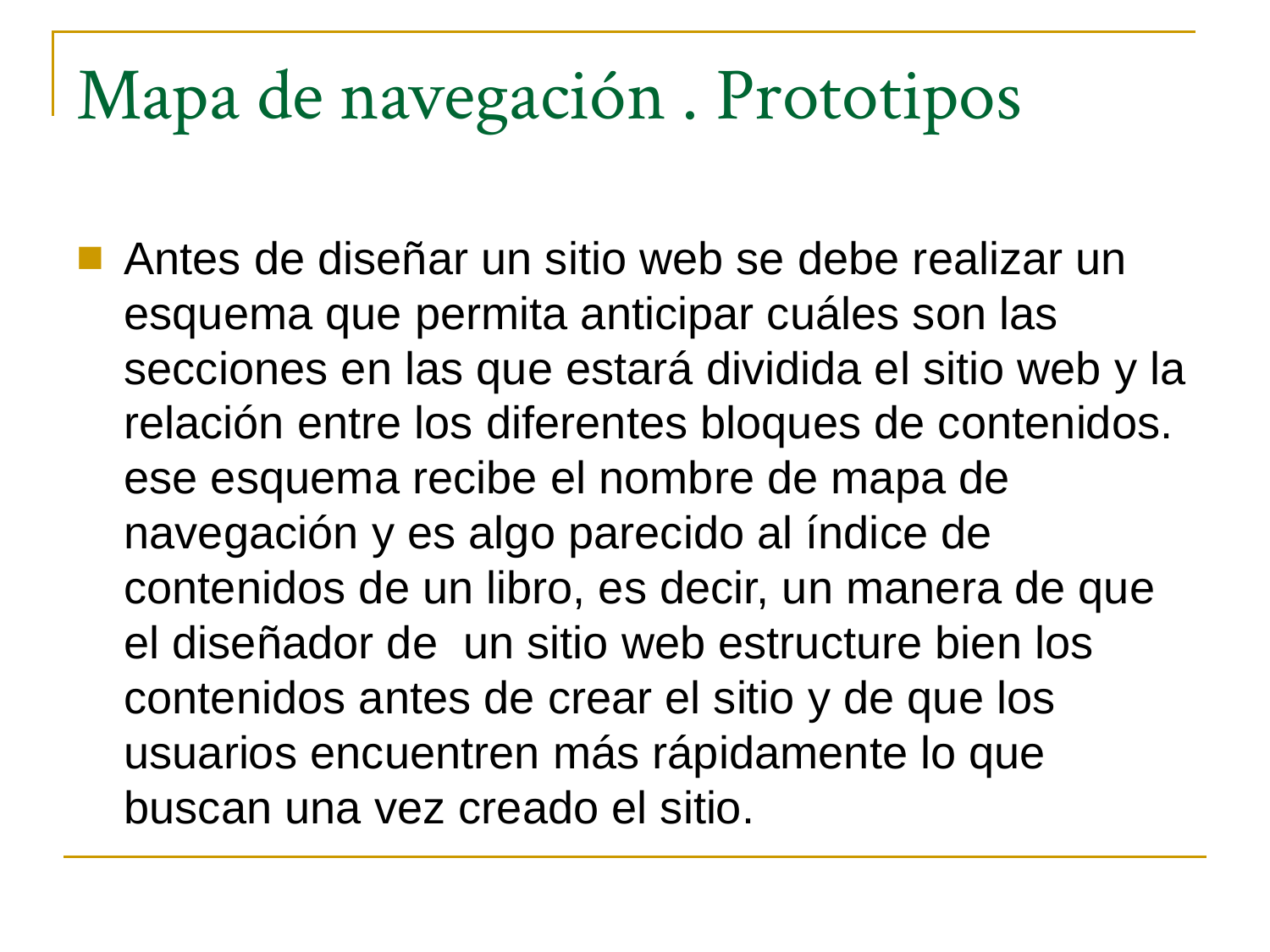

# Mapa de navegación . Prototipos
Antes de diseñar un sitio web se debe realizar un esquema que permita anticipar cuáles son las secciones en las que estará dividida el sitio web y la relación entre los diferentes bloques de contenidos. ese esquema recibe el nombre de mapa de navegación y es algo parecido al índice de contenidos de un libro, es decir, un manera de que el diseñador de  un sitio web estructure bien los contenidos antes de crear el sitio y de que los usuarios encuentren más rápidamente lo que buscan una vez creado el sitio.